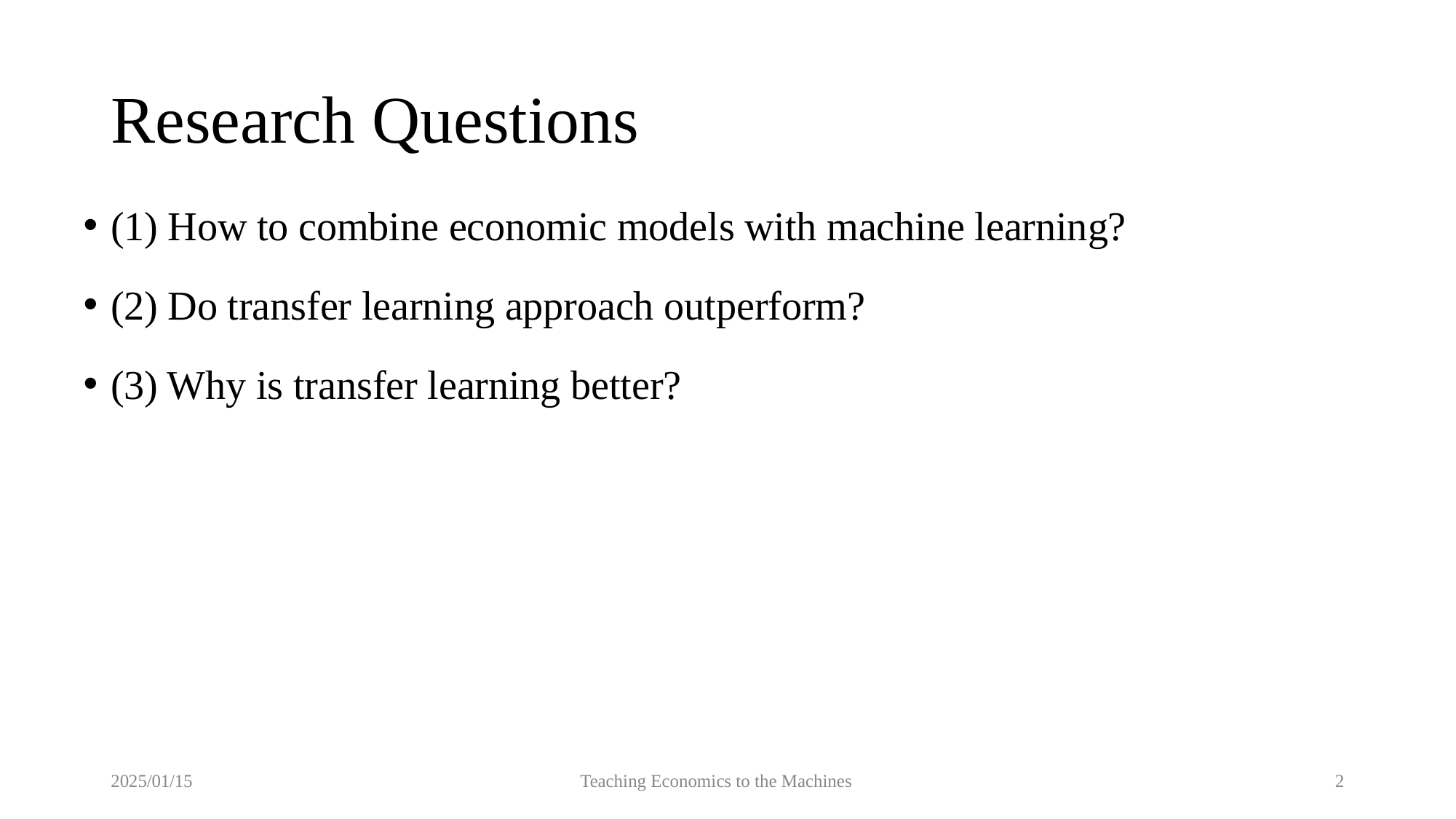

# Research Questions
(1) How to combine economic models with machine learning?
(2) Do transfer learning approach outperform?
(3) Why is transfer learning better?
2025/01/15
Teaching Economics to the Machines
2